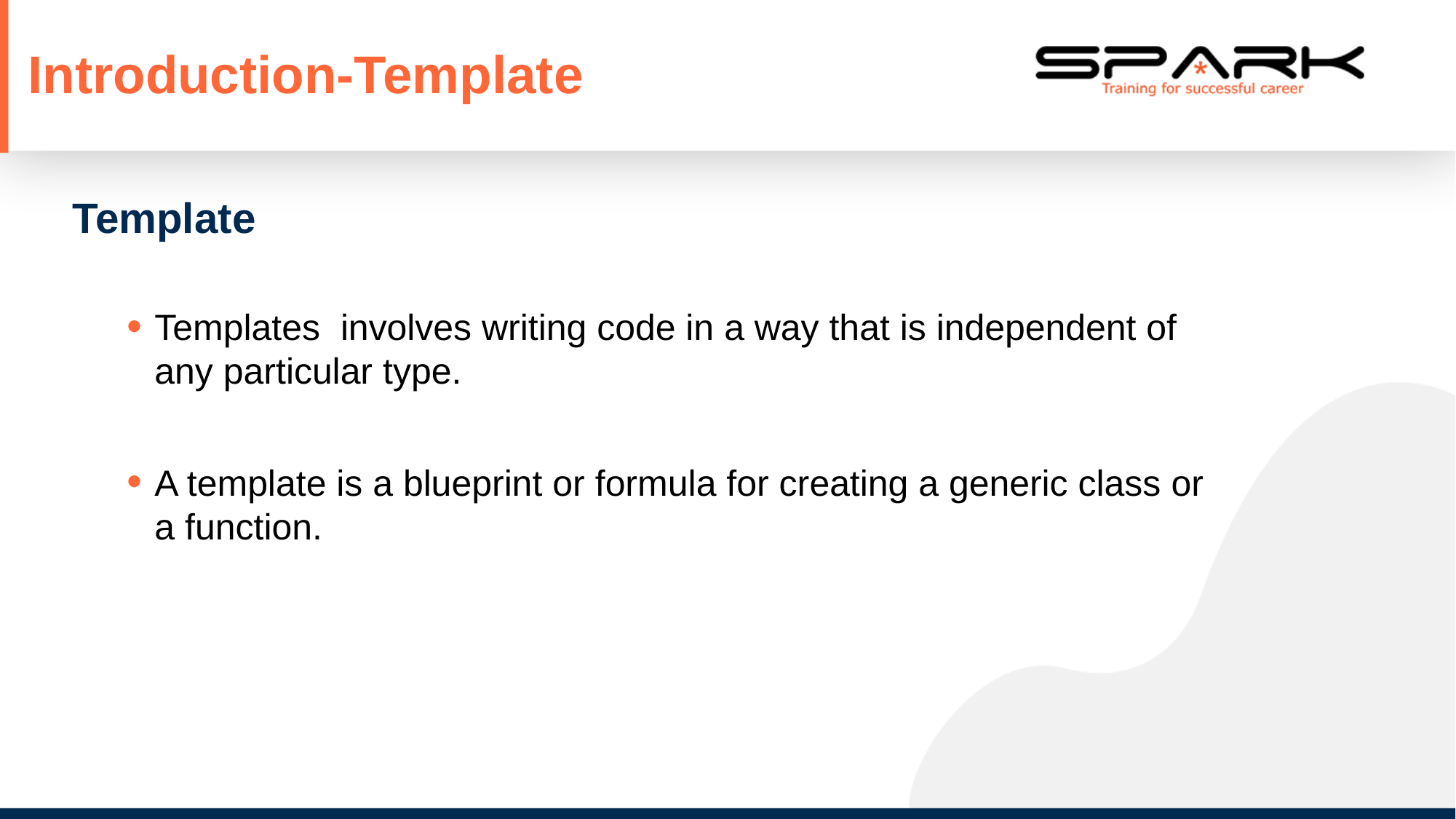

Introduction-Template
Template

Templates  involves writing code in a way that is independent of any particular type.

A template is a blueprint or formula for creating a generic class or a function.